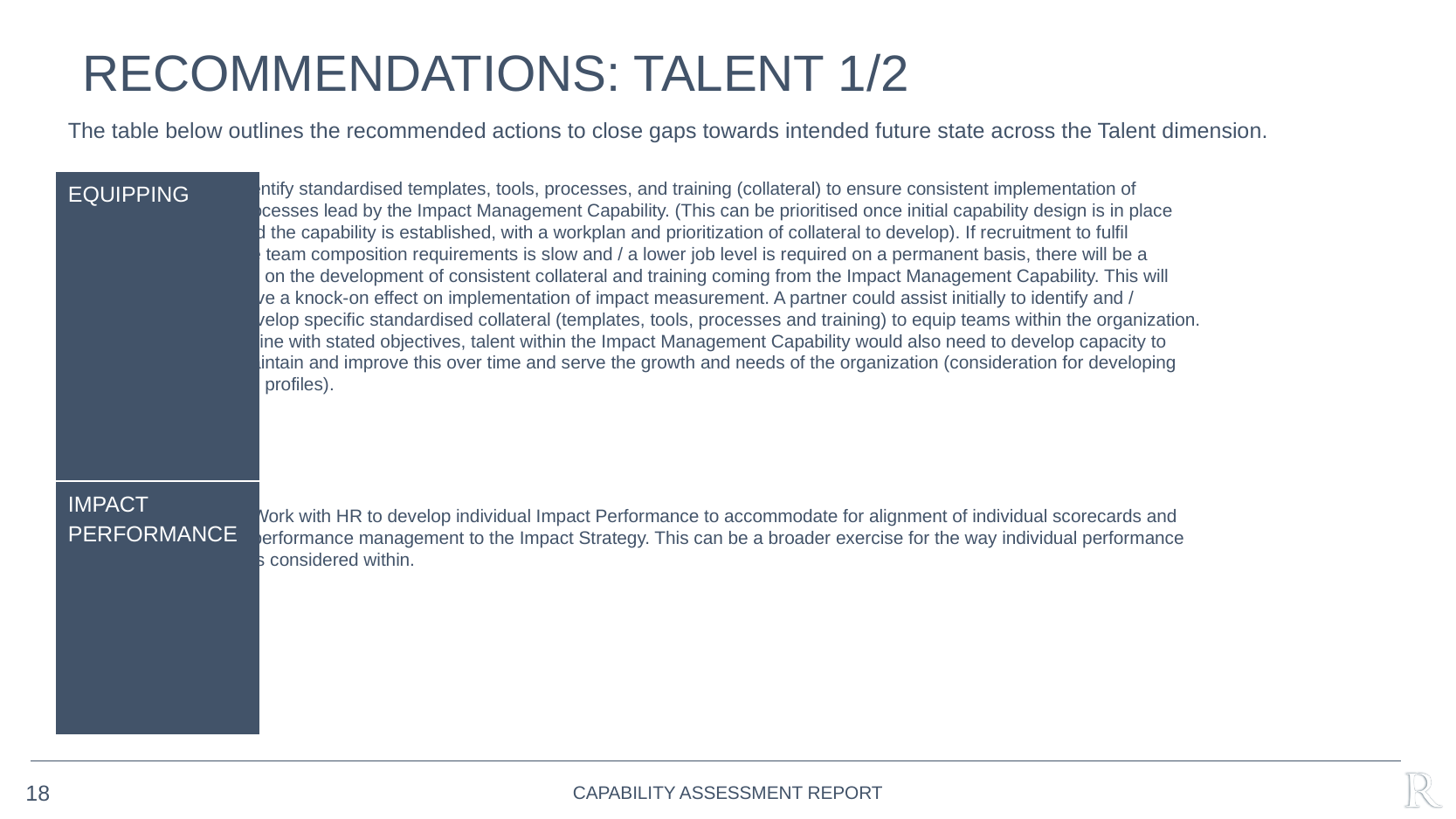

# Recommendations: TALENT 1/2
The table below outlines the recommended actions to close gaps towards intended future state across the Talent dimension.
Identify standardised templates, tools, processes, and training (collateral) to ensure consistent implementation of
processes lead by the Impact Management Capability. (This can be prioritised once initial capability design is in place
and the capability is established, with a workplan and prioritization of collateral to develop).​ If recruitment to fulfil
the team composition requirements is slow and / a lower job level is required on a permanent basis, there will be a
lag on the development of consistent collateral and training coming from the Impact Management Capability. This will
have a knock-on effect on implementation of impact measurement. ​A partner could assist initially to identify and /
develop specific standardised collateral (templates, tools, processes and training) to equip teams within the organization.
In line with stated objectives, talent within the Impact Management Capability would also need to develop capacity to
maintain and improve this over time and serve the growth and needs of the organization (consideration for developing
job profiles).
| EQUIPPING |  |
| --- | --- |
| IMPACT PERFORMANCE |  |
Work with HR to develop individual Impact Performance to accommodate for alignment of individual scorecards and
performance management to the Impact Strategy. This can be a broader exercise for the way individual performance
is considered within.​
18
Capability ASSESSMENT Report